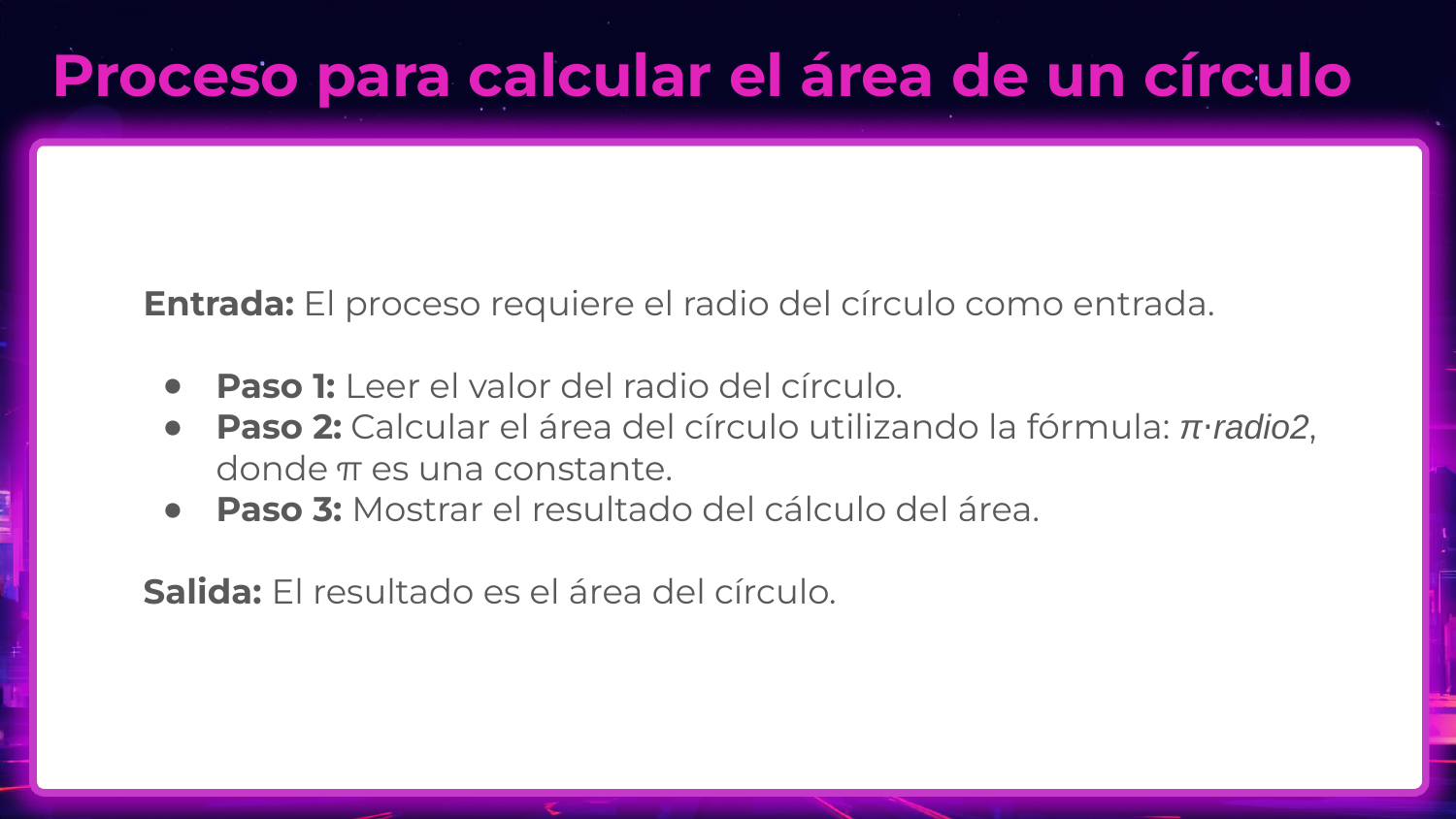

# Proceso para calcular el área de un círculo
Entrada: El proceso requiere el radio del círculo como entrada.

Paso 1: Leer el valor del radio del círculo.
Paso 2: Calcular el área del círculo utilizando la fórmula: π⋅radio2, donde π es una constante.
Paso 3: Mostrar el resultado del cálculo del área.

Salida: El resultado es el área del círculo.